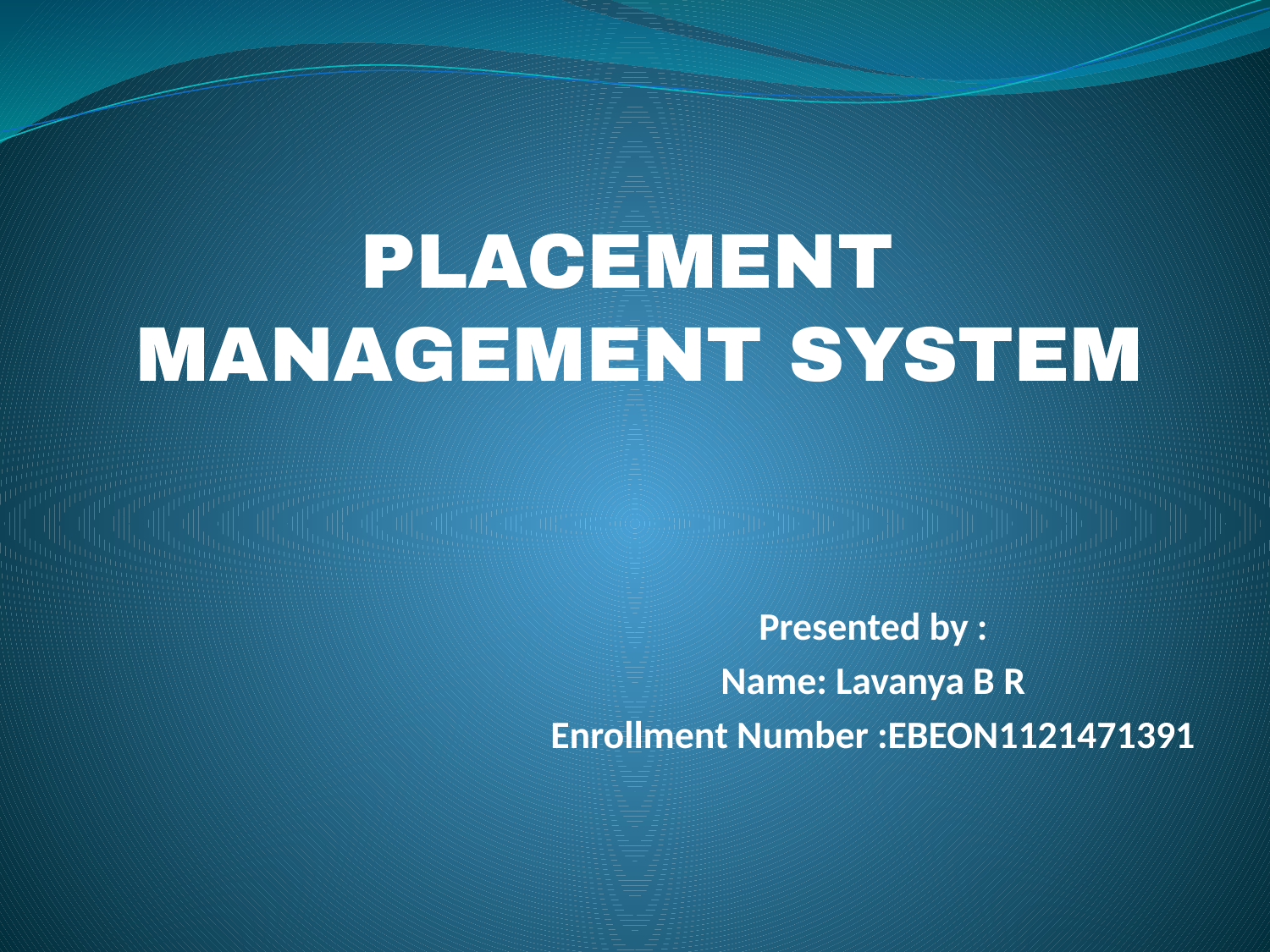

# PLACEMENT  MANAGEMENT SYSTEM
Presented by :
Name: Lavanya B R
Enrollment Number :EBEON1121471391